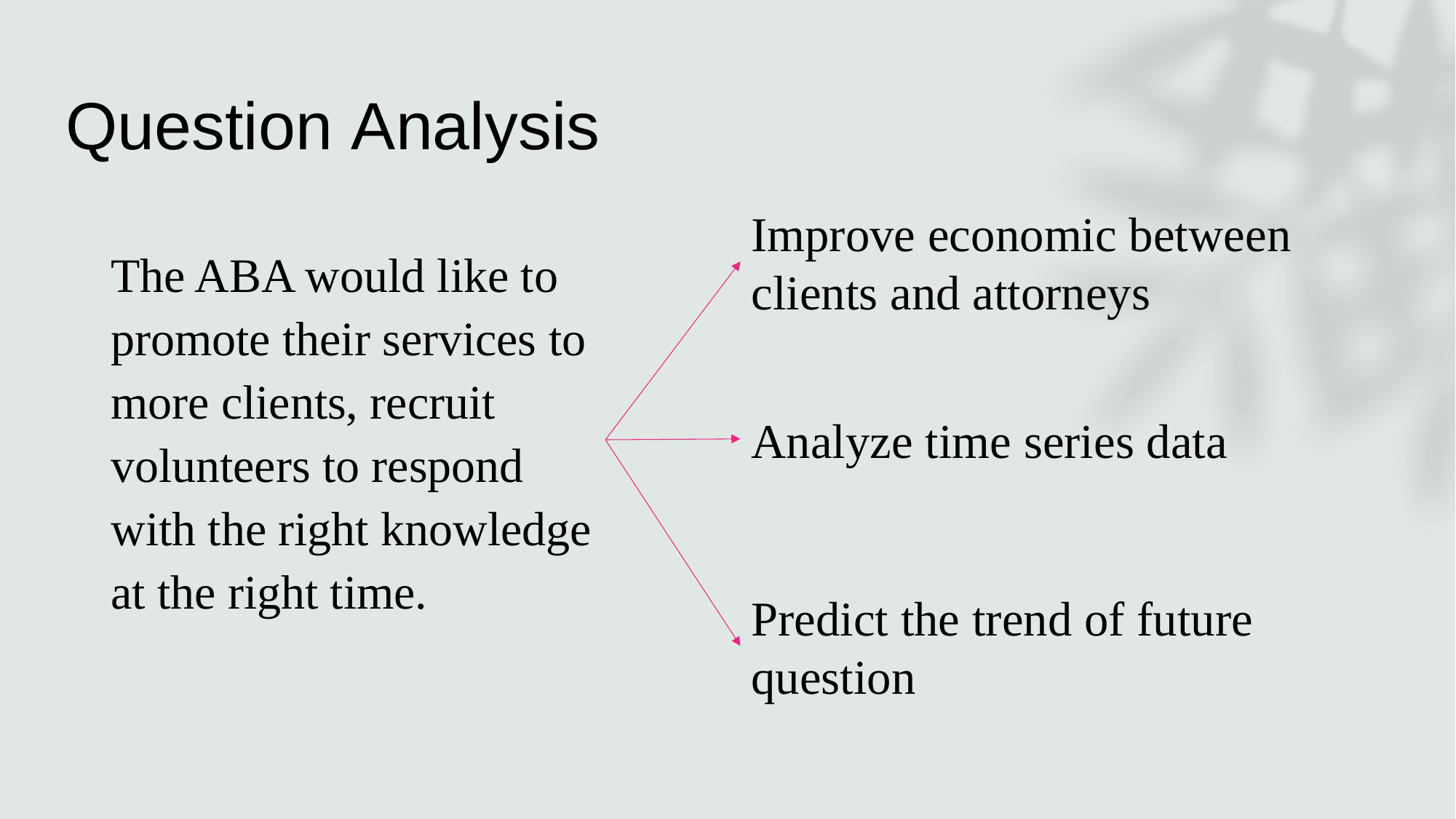

# Question Analysis
Improve economic between clients and attorneys
The ABA would like to promote their services to more clients, recruit volunteers to respond with the right knowledge at the right time.

Analyze time series data
Predict the trend of future question